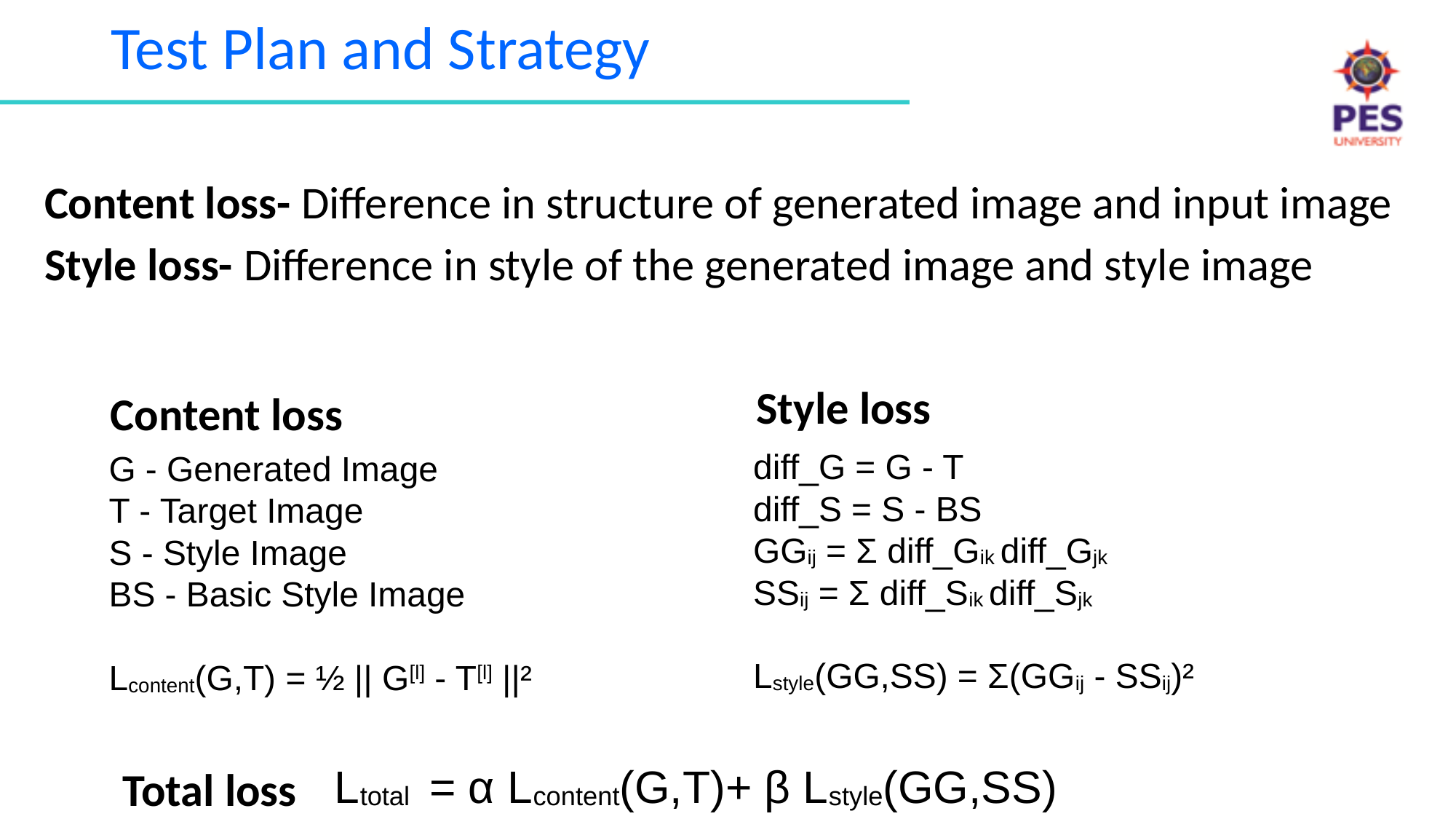

# Test Plan and Strategy
Content loss- Difference in structure of generated image and input image
Style loss- Difference in style of the generated image and style image
Style loss
Content loss
diff_G = G - T
diff_S = S - BS
GGij = Σ diff_Gik diff_Gjk
SSij = Σ diff_Sik diff_Sjk

Lstyle(GG,SS) = Σ(GGij - SSij)²
G - Generated Image
T - Target Image
S - Style Image
BS - Basic Style Image

Lcontent(G,T) = ½ || G[l] - T[l] ||²

Ltotal  = α Lcontent(G,T)+ β Lstyle(GG,SS)
Total loss